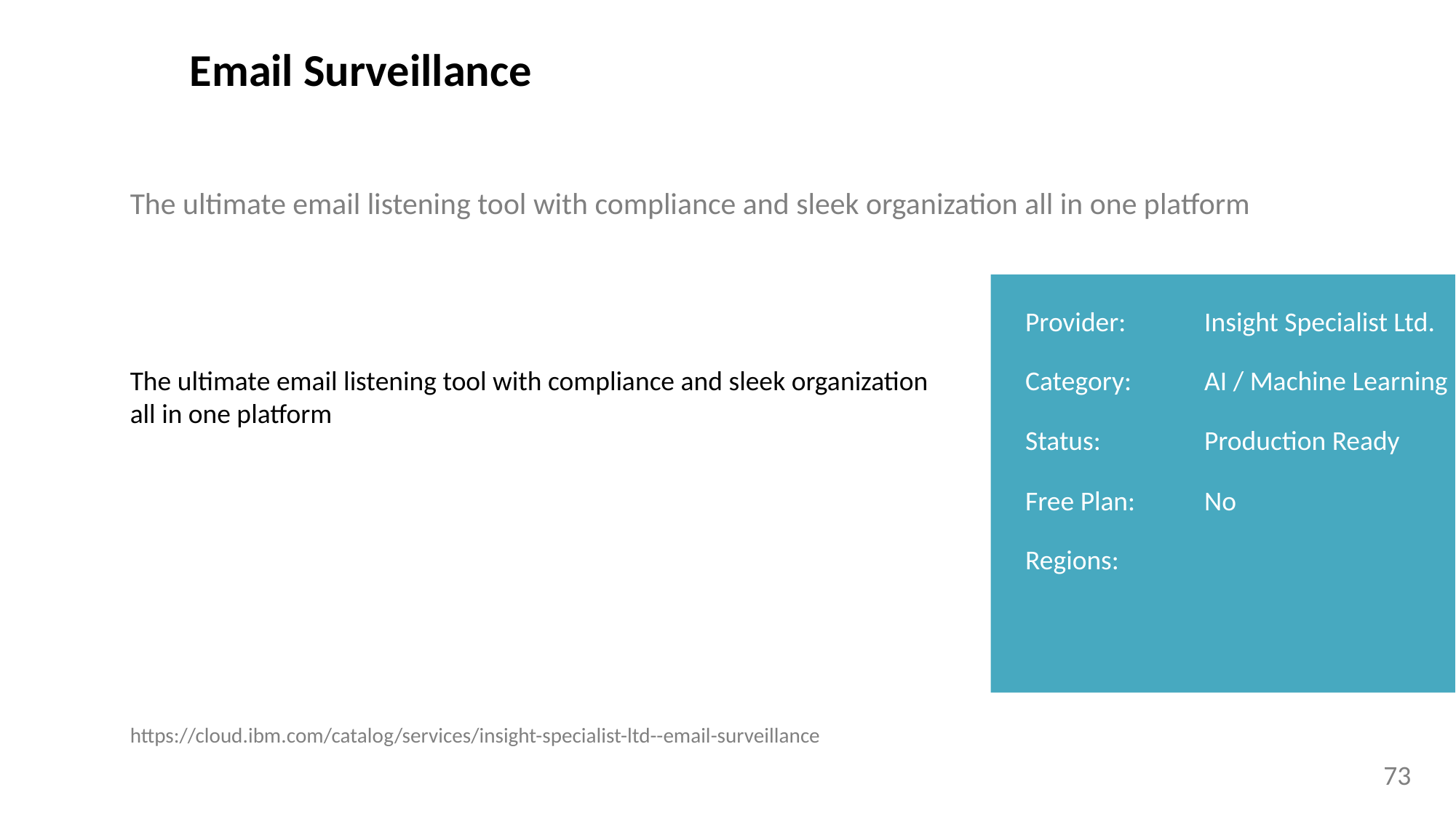

Email Surveillance
The ultimate email listening tool with compliance and sleek organization all in one platform

Provider:
Insight Specialist Ltd.
The ultimate email listening tool with compliance and sleek organization all in one platform
Category:
AI / Machine Learning
Status:
Production Ready
Free Plan:
No
Regions:

https://cloud.ibm.com/catalog/services/insight-specialist-ltd--email-surveillance
73